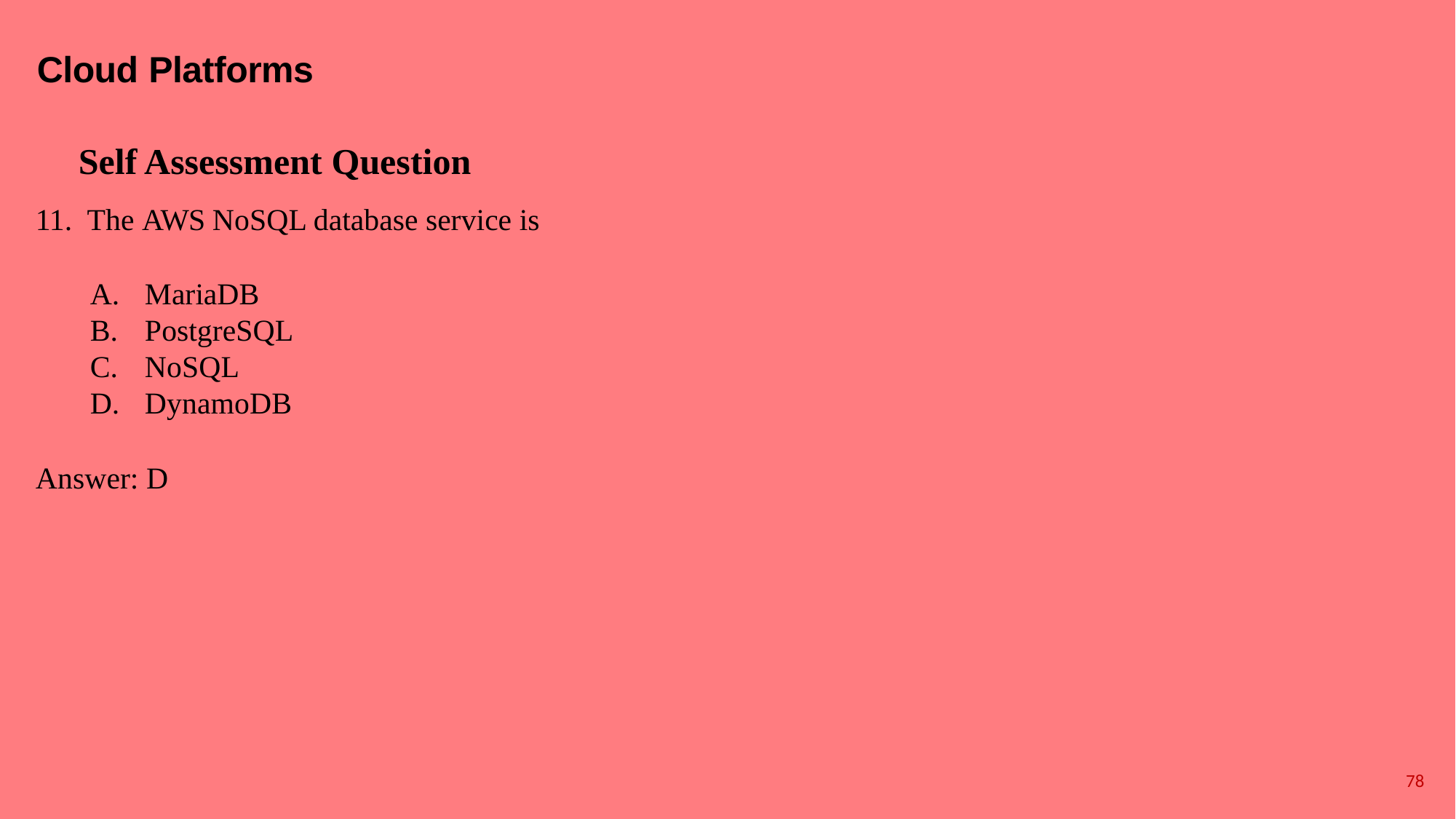

# Cloud Platforms
Self Assessment Question
The AWS NoSQL database service is

MariaDB
PostgreSQL
NoSQL
DynamoDB

Answer: D
78